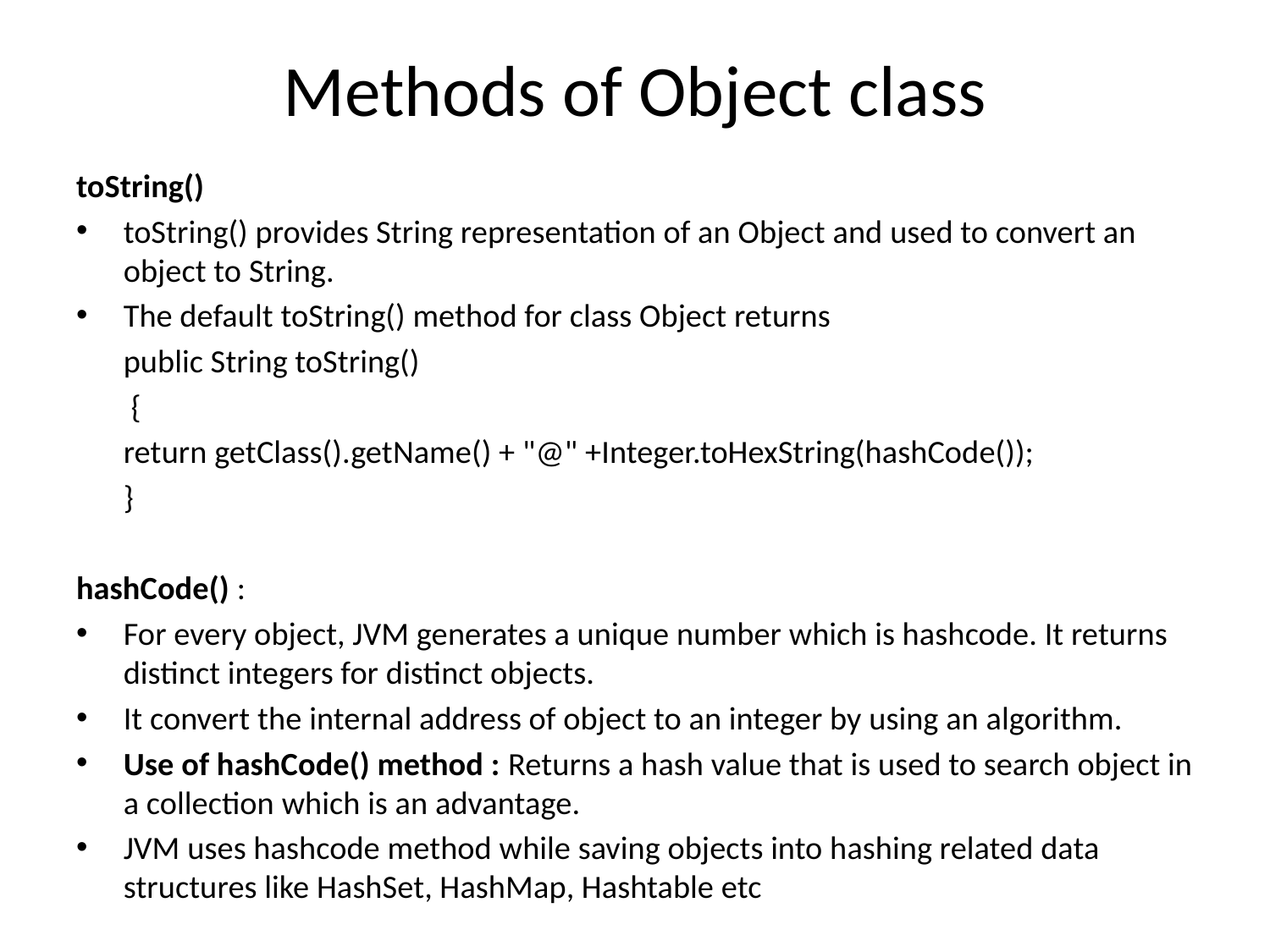

# Methods of Object class
toString()
toString() provides String representation of an Object and used to convert an object to String.
The default toString() method for class Object returns
	public String toString()
	 {
		return getClass().getName() + "@" +Integer.toHexString(hashCode());
	}

hashCode() :
For every object, JVM generates a unique number which is hashcode. It returns distinct integers for distinct objects.
It convert the internal address of object to an integer by using an algorithm.
Use of hashCode() method : Returns a hash value that is used to search object in a collection which is an advantage.
JVM uses hashcode method while saving objects into hashing related data structures like HashSet, HashMap, Hashtable etc